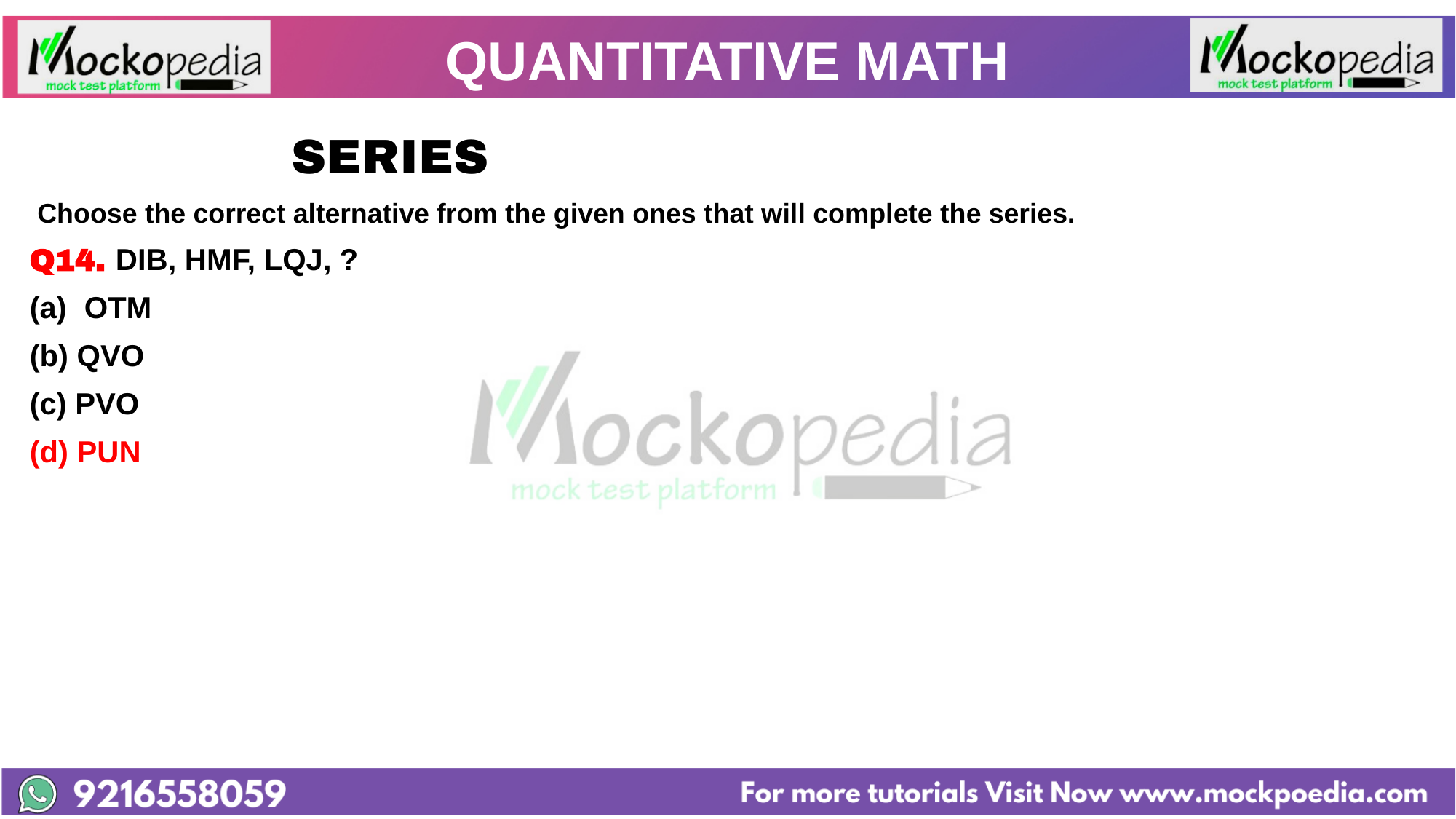

# QUANTITATIVE MATH
			 SERIES
 Choose the correct alternative from the given ones that will complete the series.
Q14. DIB, HMF, LQJ, ?
OTM
(b) QVO
(c) PVO
(d) PUN